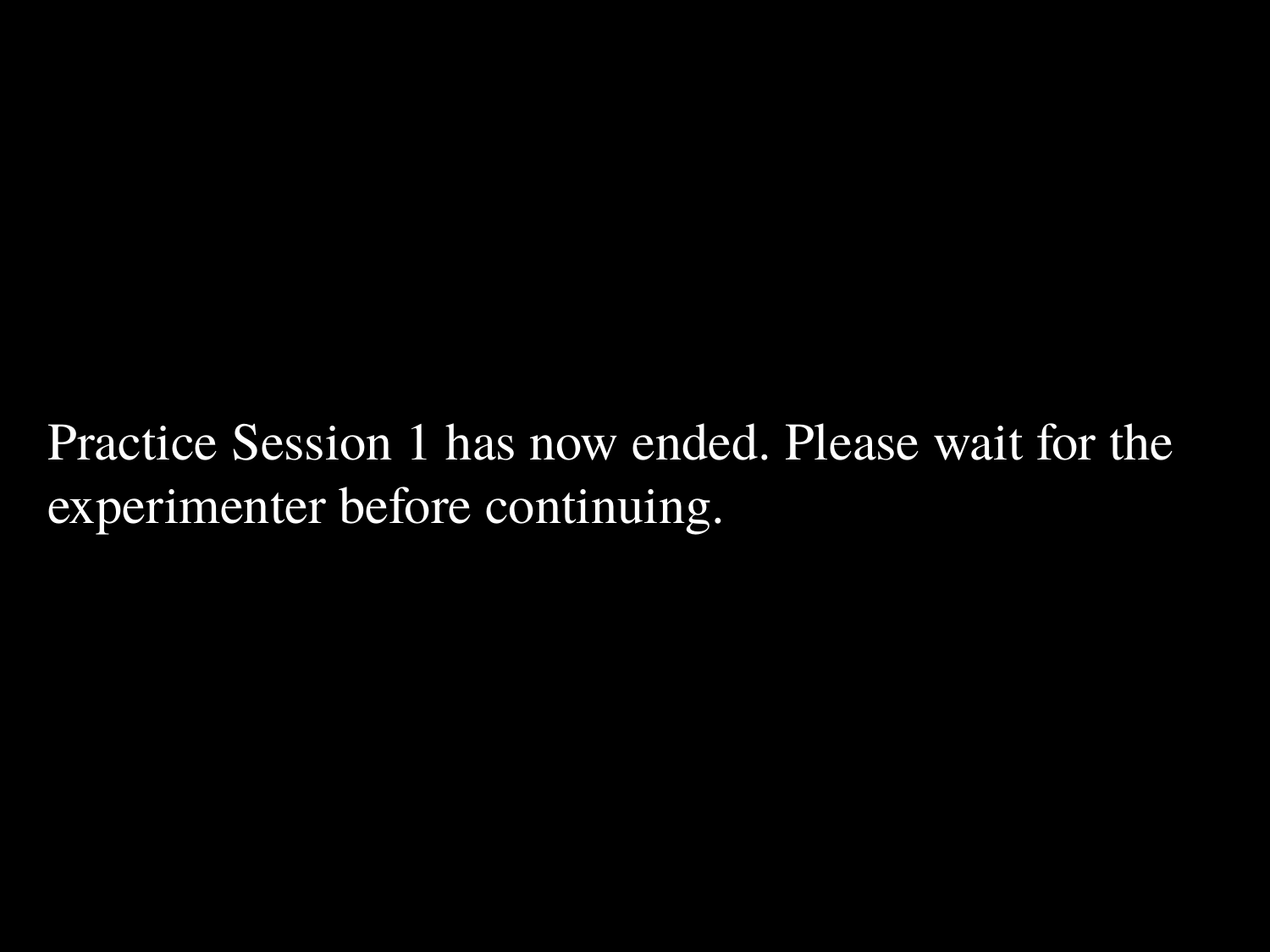

Practice Session 1 has now ended. Please wait for the experimenter before continuing.